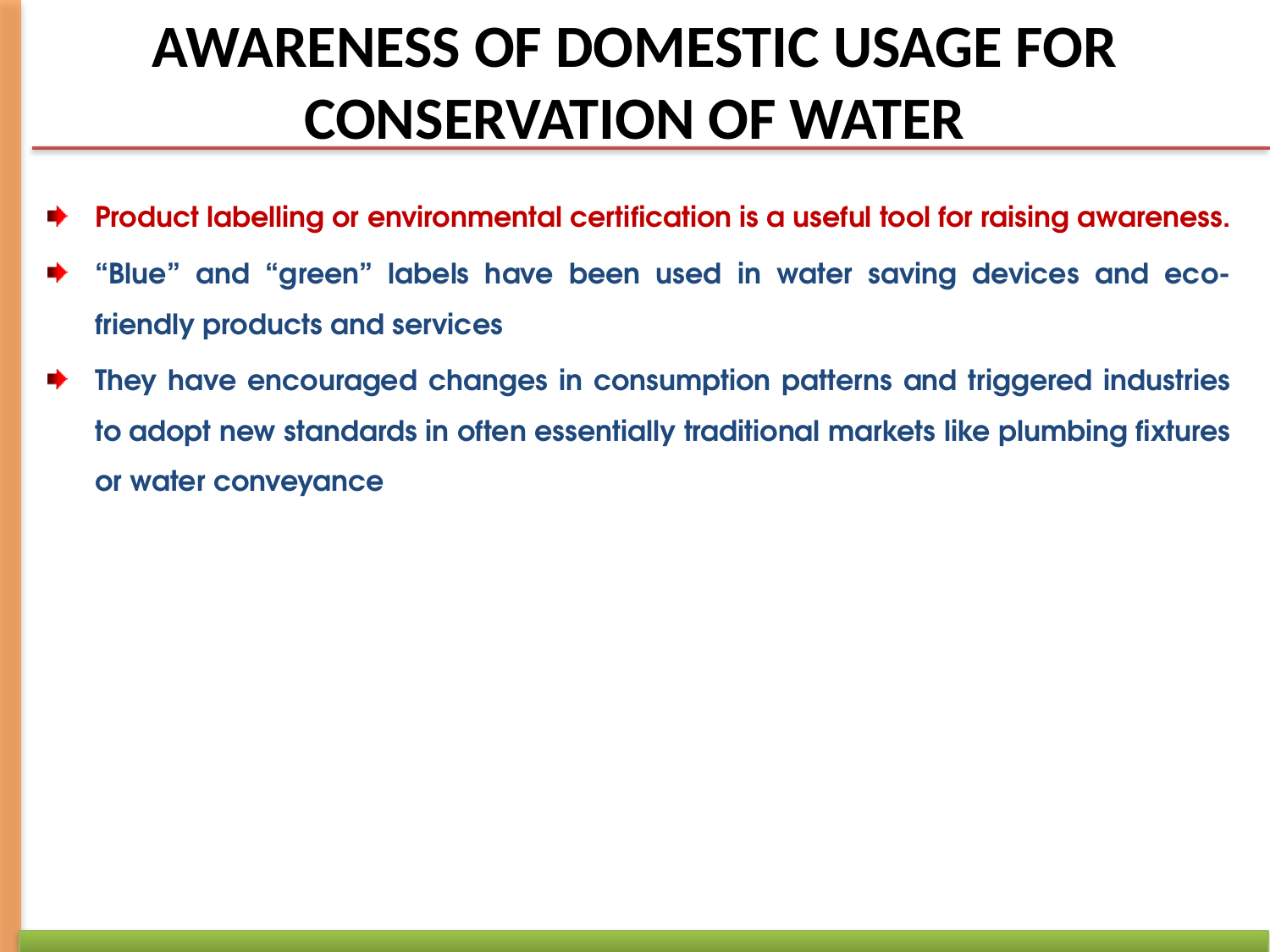

# AWARENESS OF DOMESTIC USAGE FOR CONSERVATION OF WATER
Product labelling or environmental certification is a useful tool for raising awareness.
“Blue” and “green” labels have been used in water saving devices and eco-friendly products and services
They have encouraged changes in consumption patterns and triggered industries to adopt new standards in often essentially traditional markets like plumbing fixtures or water conveyance